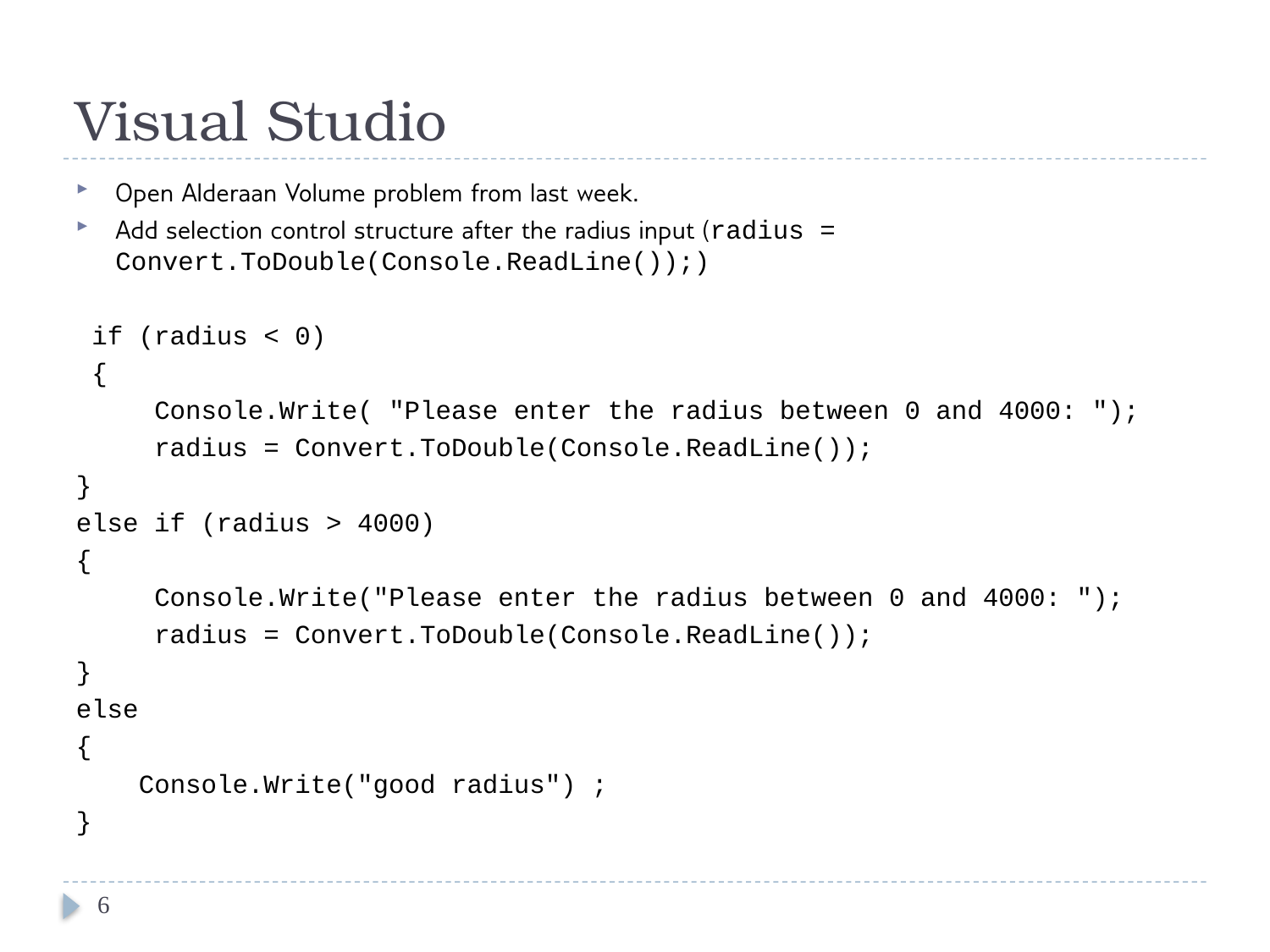

# Visual Studio
Open Alderaan Volume problem from last week.
Add selection control structure after the radius input (radius = Convert.ToDouble(Console.ReadLine());)

 if (radius < 0)
 {
     Console.Write( "Please enter the radius between 0 and 4000: ");
     radius = Convert.ToDouble(Console.ReadLine());
}
else if (radius > 4000)
{
     Console.Write("Please enter the radius between 0 and 4000: ");
     radius = Convert.ToDouble(Console.ReadLine());
}
else
{
    Console.Write("good radius") ;
}
6